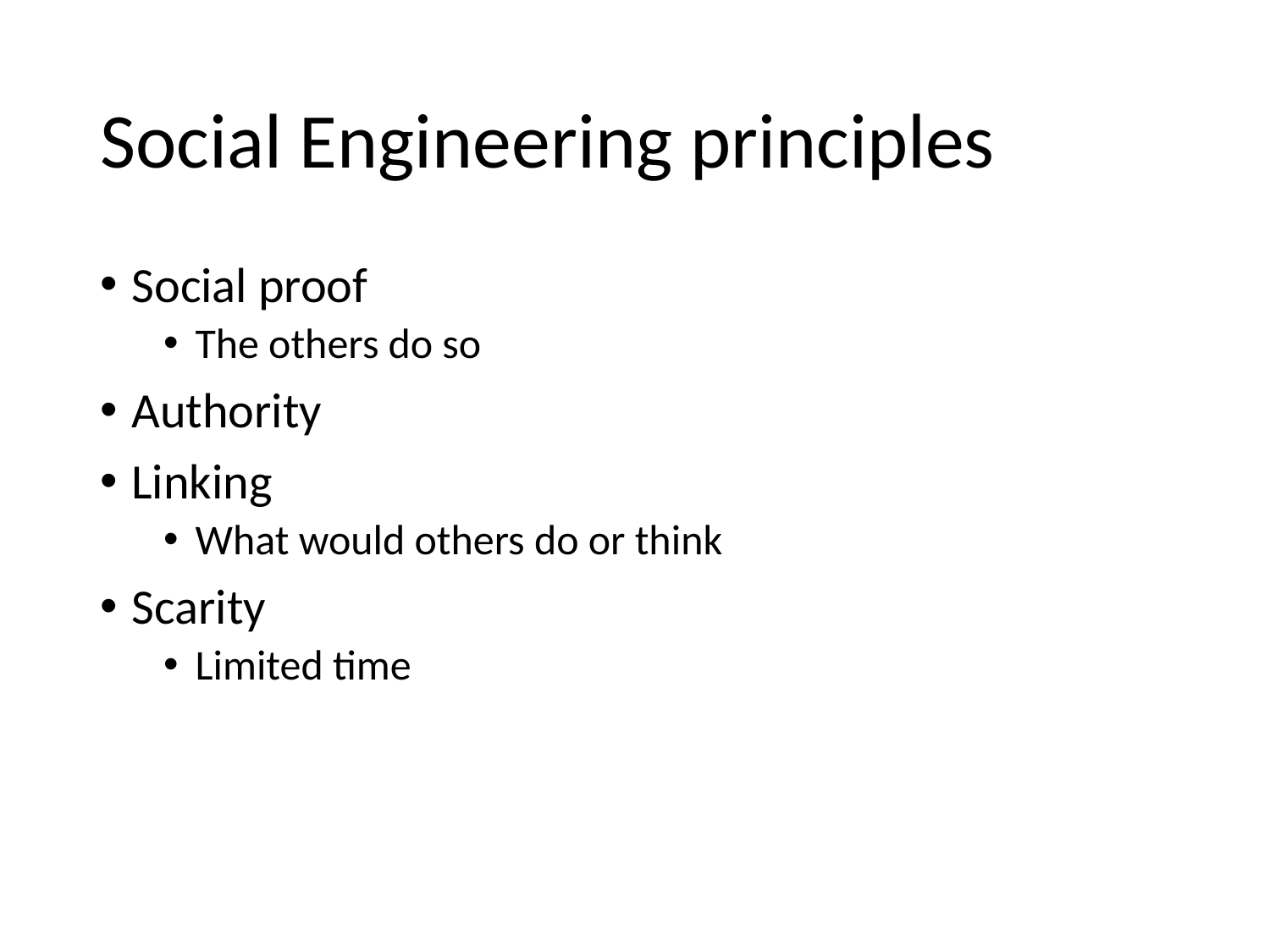

# Social Engineering principles
Social proof
The others do so
Authority
Linking
What would others do or think
Scarity
Limited time